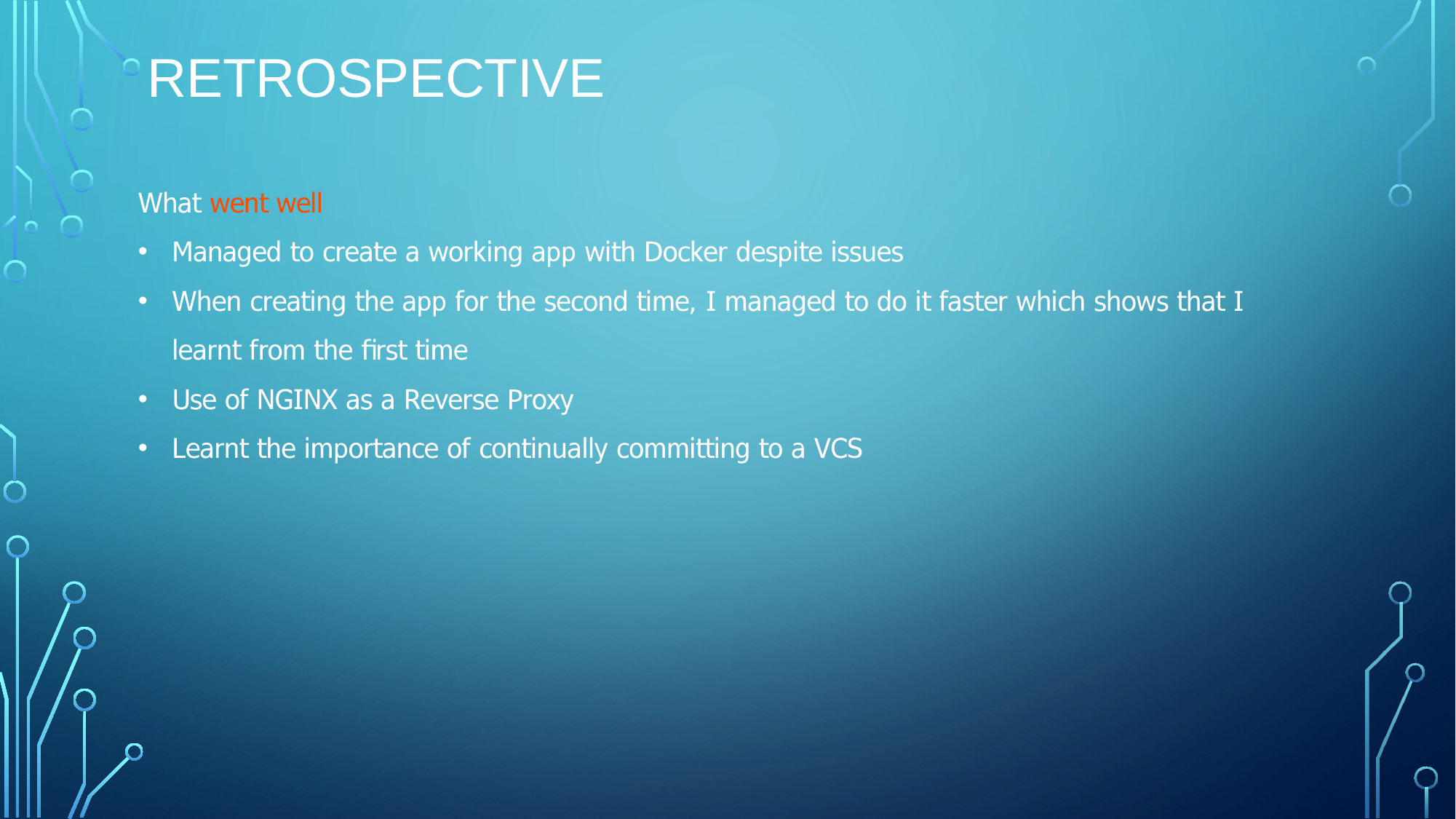

# Retrospective
What went well
Managed to create a working app with Docker despite issues
When creating the app for the second time, I managed to do it faster which shows that I learnt from the first time
Use of NGINX as a Reverse Proxy
Learnt the importance of continually committing to a VCS